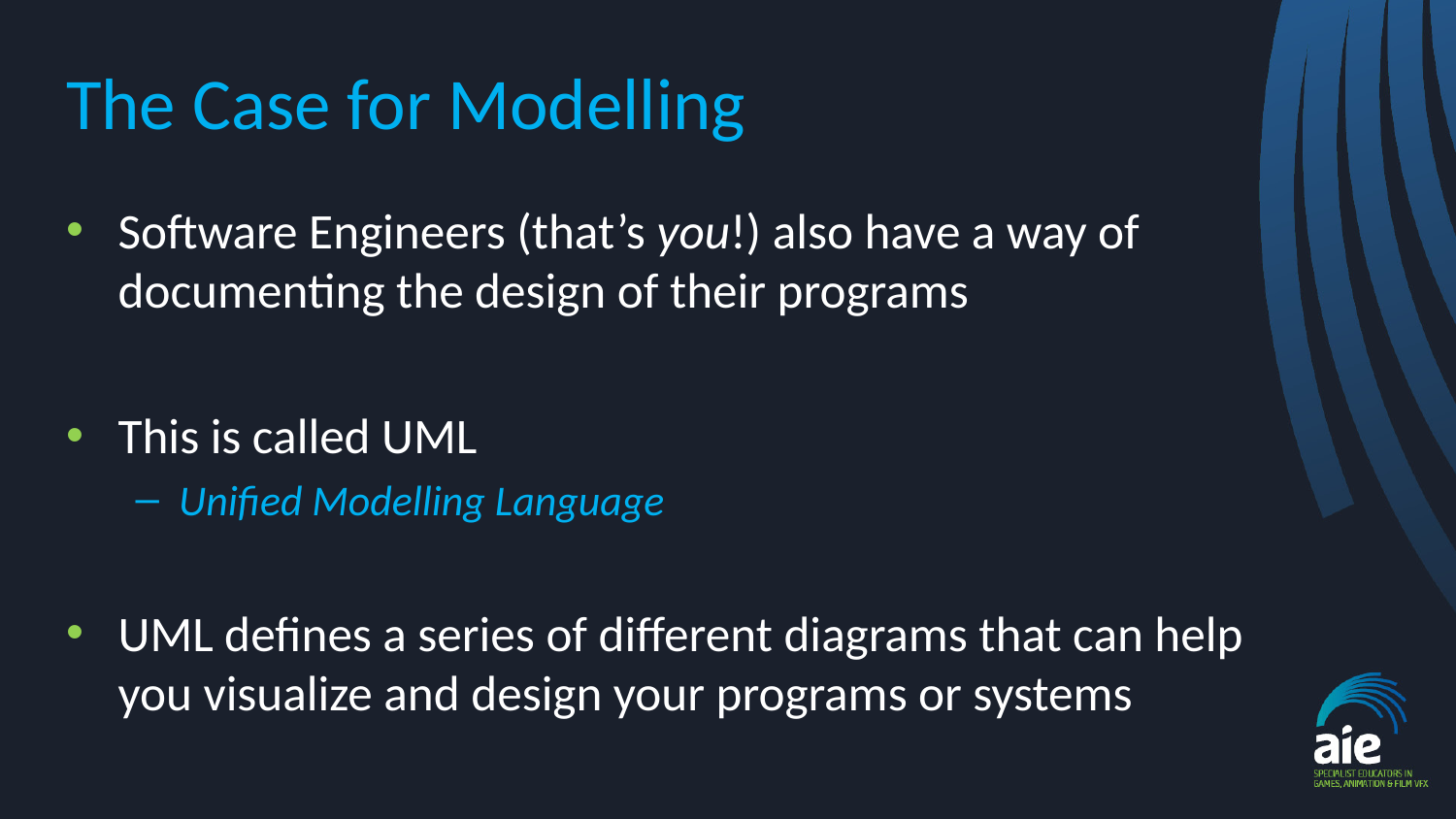

# The Case for Modelling
Software Engineers (that’s you!) also have a way of documenting the design of their programs

This is called UML
Unified Modelling Language

UML defines a series of different diagrams that can help you visualize and design your programs or systems